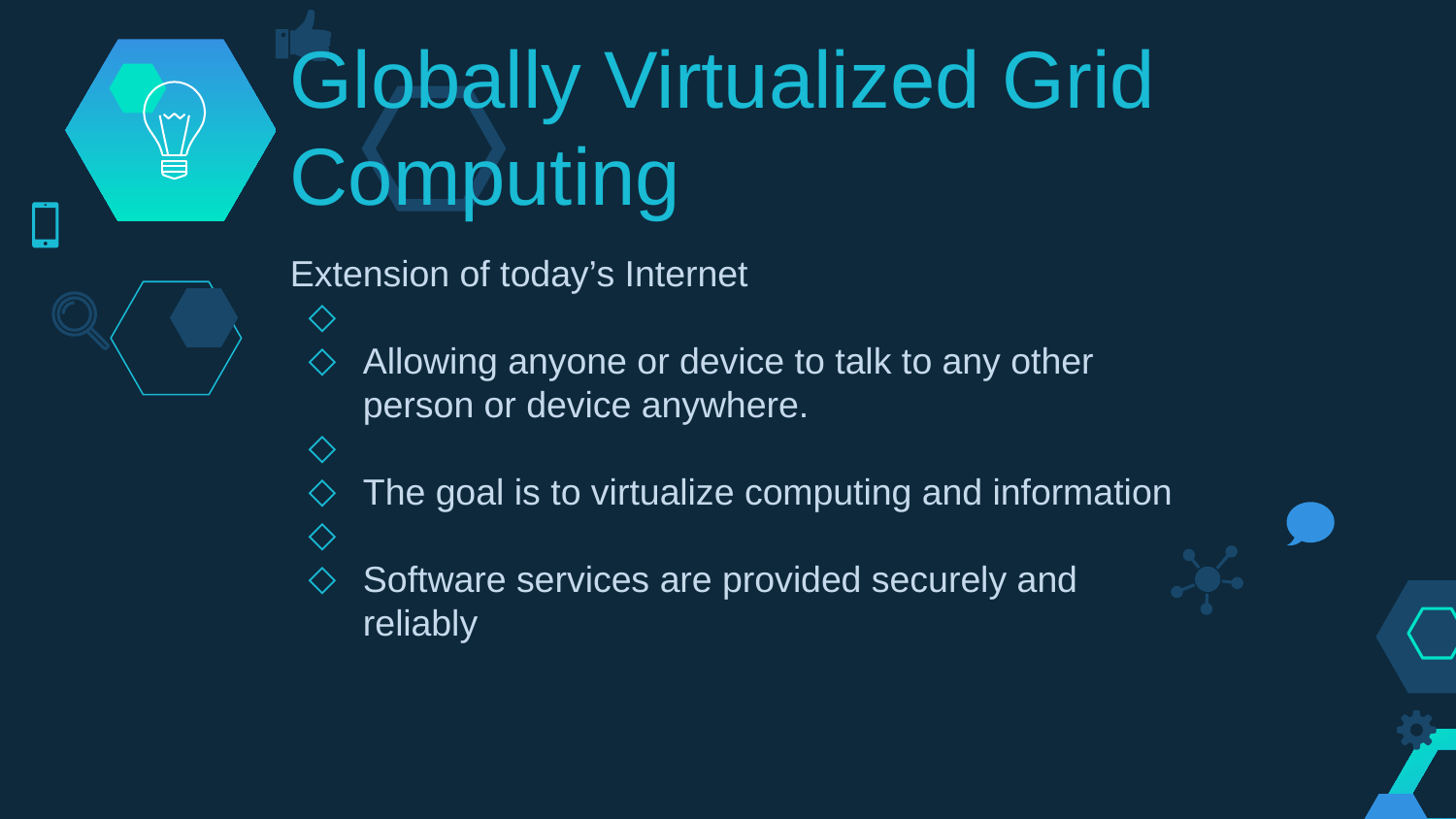

Globally Virtualized Grid Computing
Extension of today’s Internet

Allowing anyone or device to talk to any other person or device anywhere.

The goal is to virtualize computing and information

Software services are provided securely and reliably